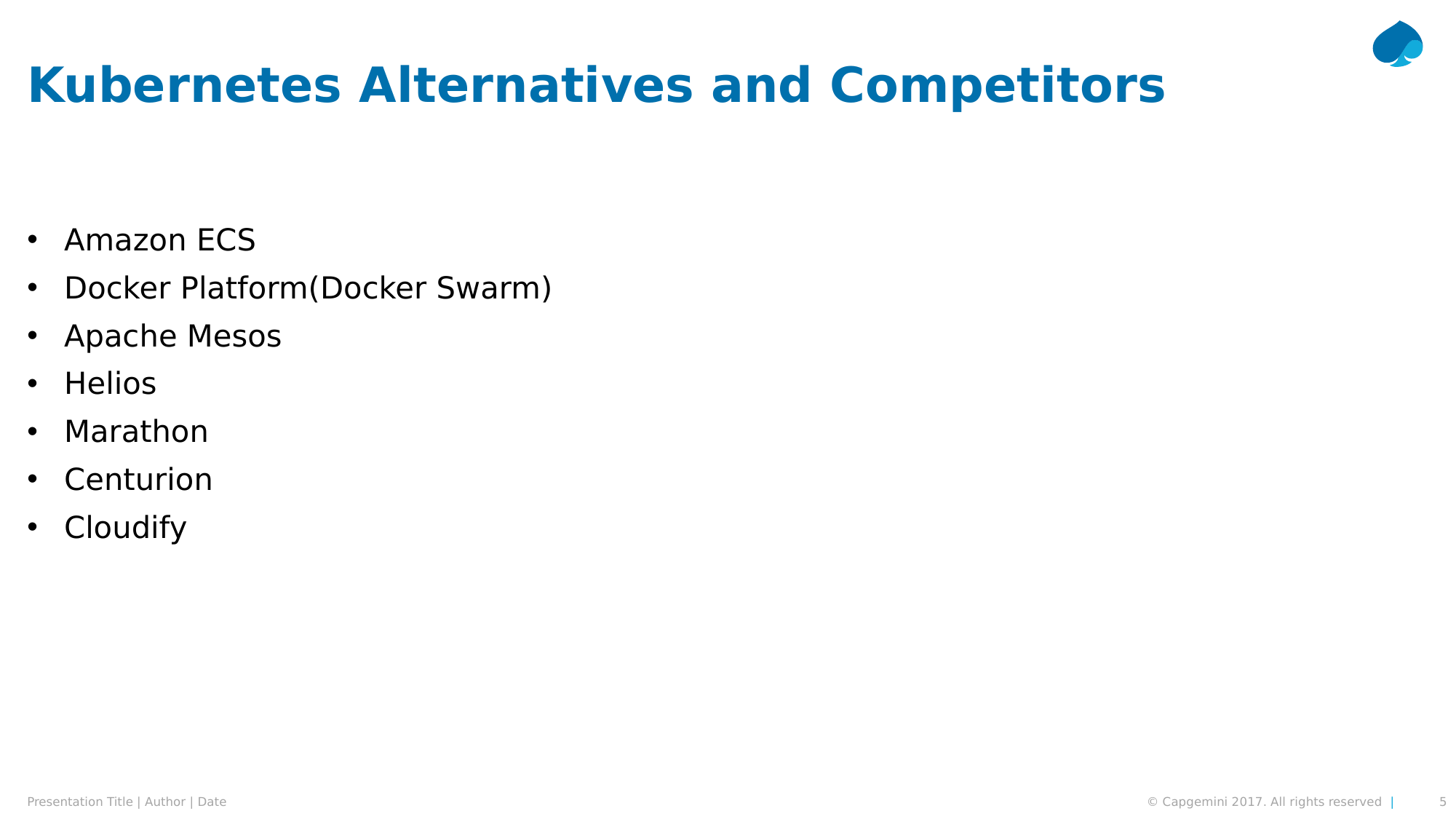

# Kubernetes Alternatives and Competitors

 Amazon ECS
 Docker Platform(Docker Swarm)
 Apache Mesos
 Helios
 Marathon
 Centurion
 Cloudify